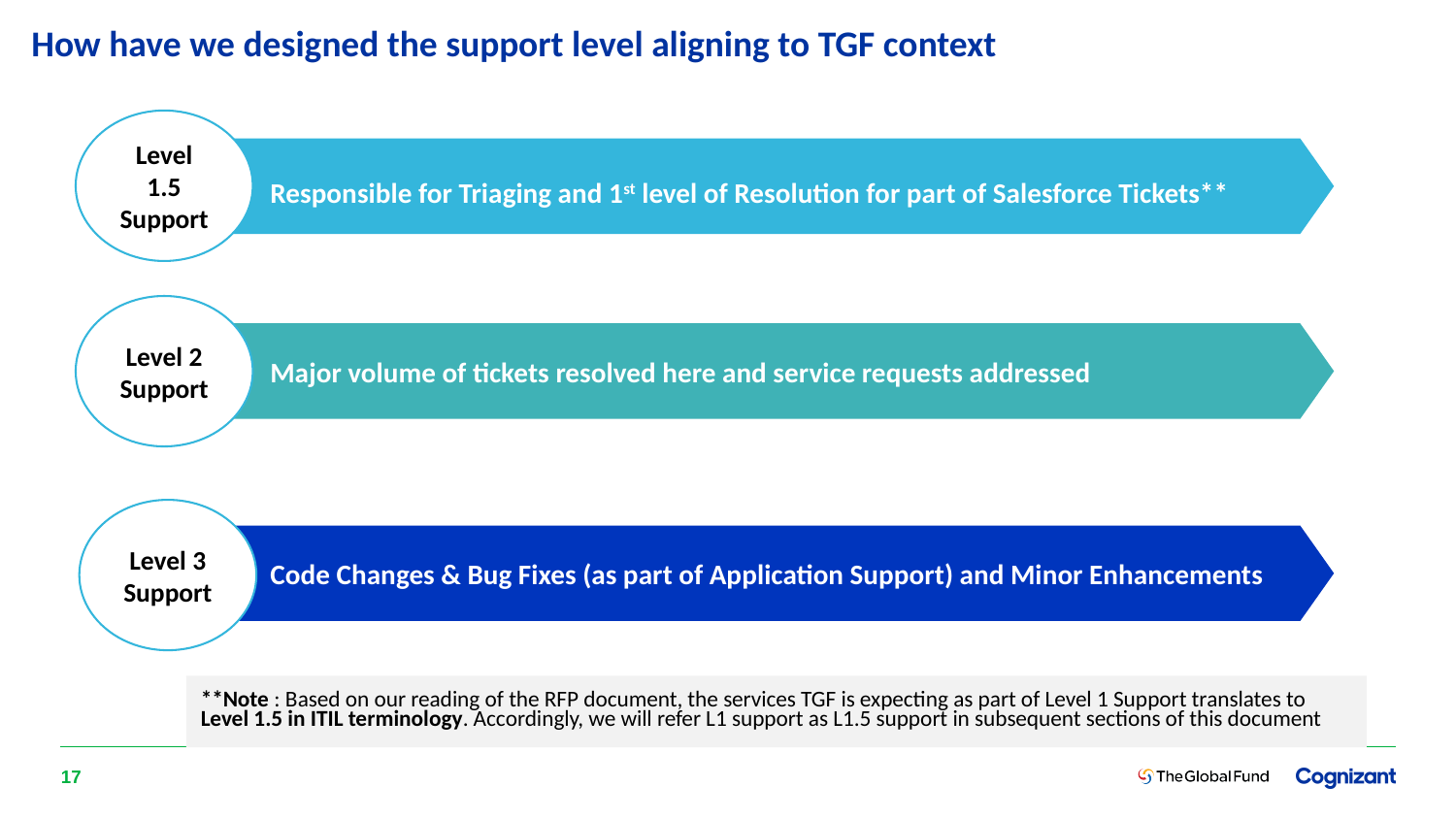

# How have we designed the support level aligning to TGF context
Level 1.5 Support
Responsible for Triaging and 1st level of Resolution for part of Salesforce Tickets**
Level 2 Support
Major volume of tickets resolved here and service requests addressed
Level 3 Support
Code Changes & Bug Fixes (as part of Application Support) and Minor Enhancements
**Note : Based on our reading of the RFP document, the services TGF is expecting as part of Level 1 Support translates to Level 1.5 in ITIL terminology. Accordingly, we will refer L1 support as L1.5 support in subsequent sections of this document
17